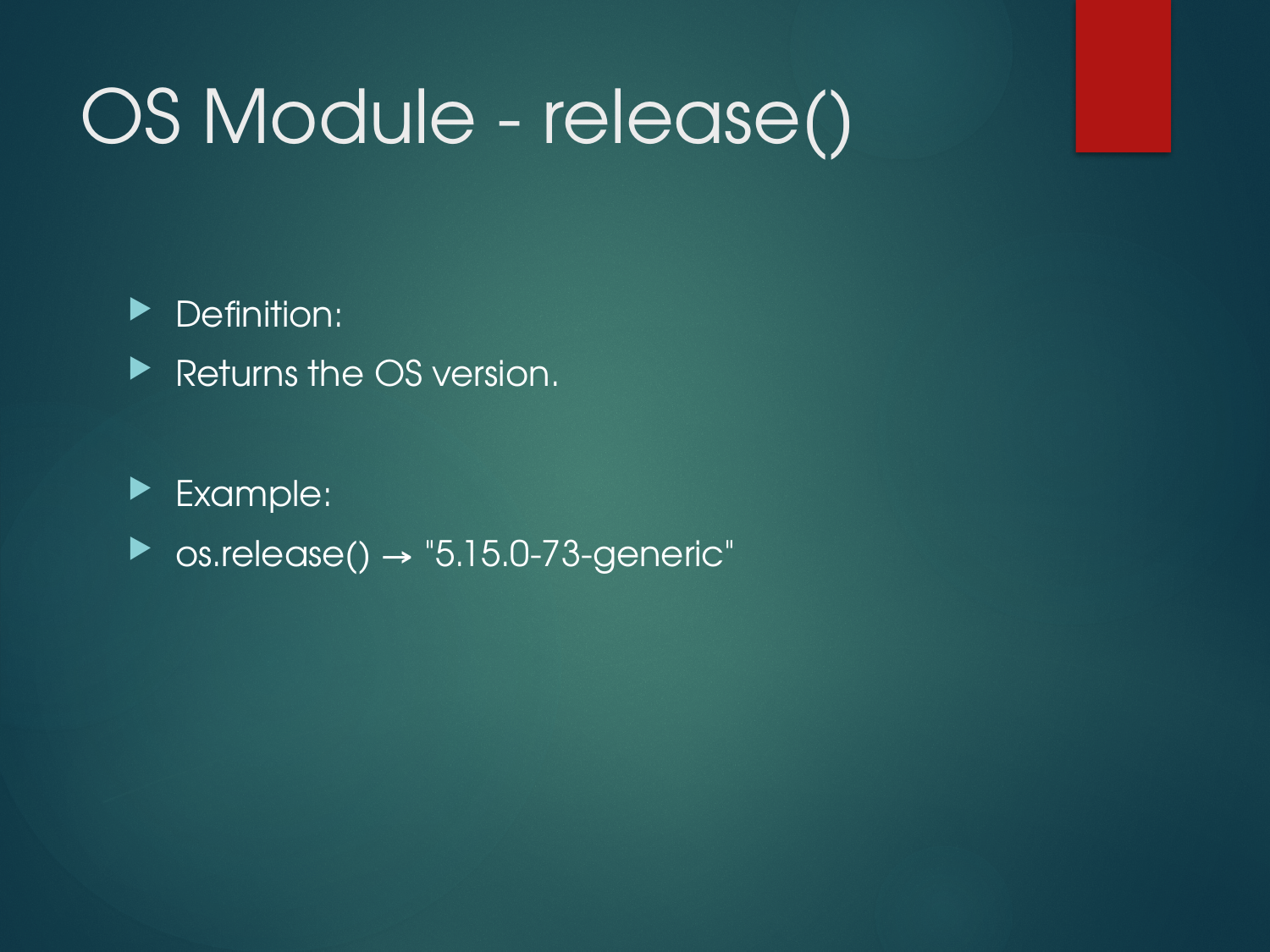

# OS Module - release()
Definition:
Returns the OS version.

Example:
os.release() → "5.15.0-73-generic"